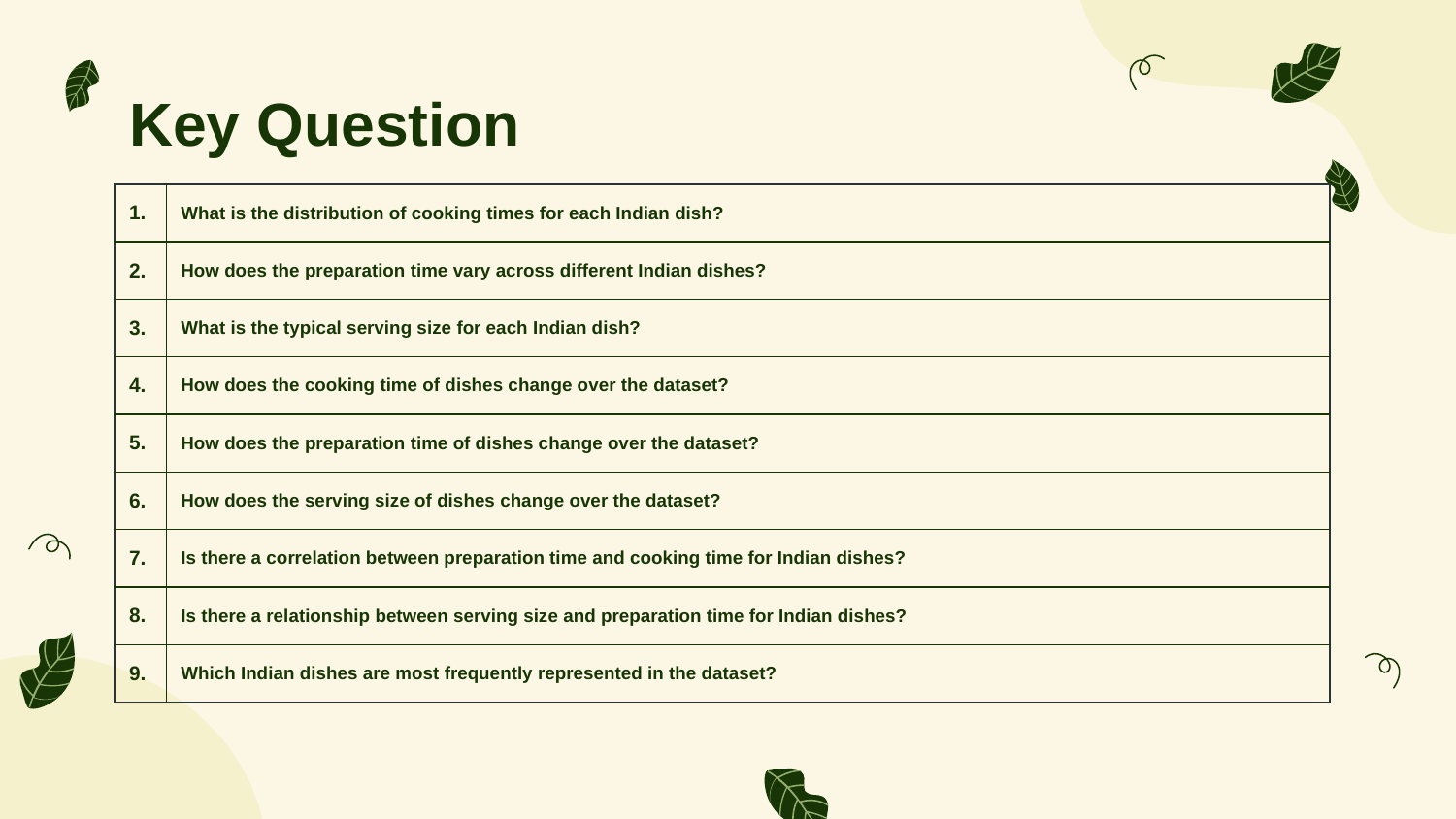

# Key Question
| 1. | What is the distribution of cooking times for each Indian dish? |
| --- | --- |
| 2. | How does the preparation time vary across different Indian dishes? |
| 3. | What is the typical serving size for each Indian dish? |
| 4. | How does the cooking time of dishes change over the dataset? |
| 5. | How does the preparation time of dishes change over the dataset? |
| 6. | How does the serving size of dishes change over the dataset? |
| 7. | Is there a correlation between preparation time and cooking time for Indian dishes? |
| 8. | Is there a relationship between serving size and preparation time for Indian dishes? |
| 9. | Which Indian dishes are most frequently represented in the dataset? |